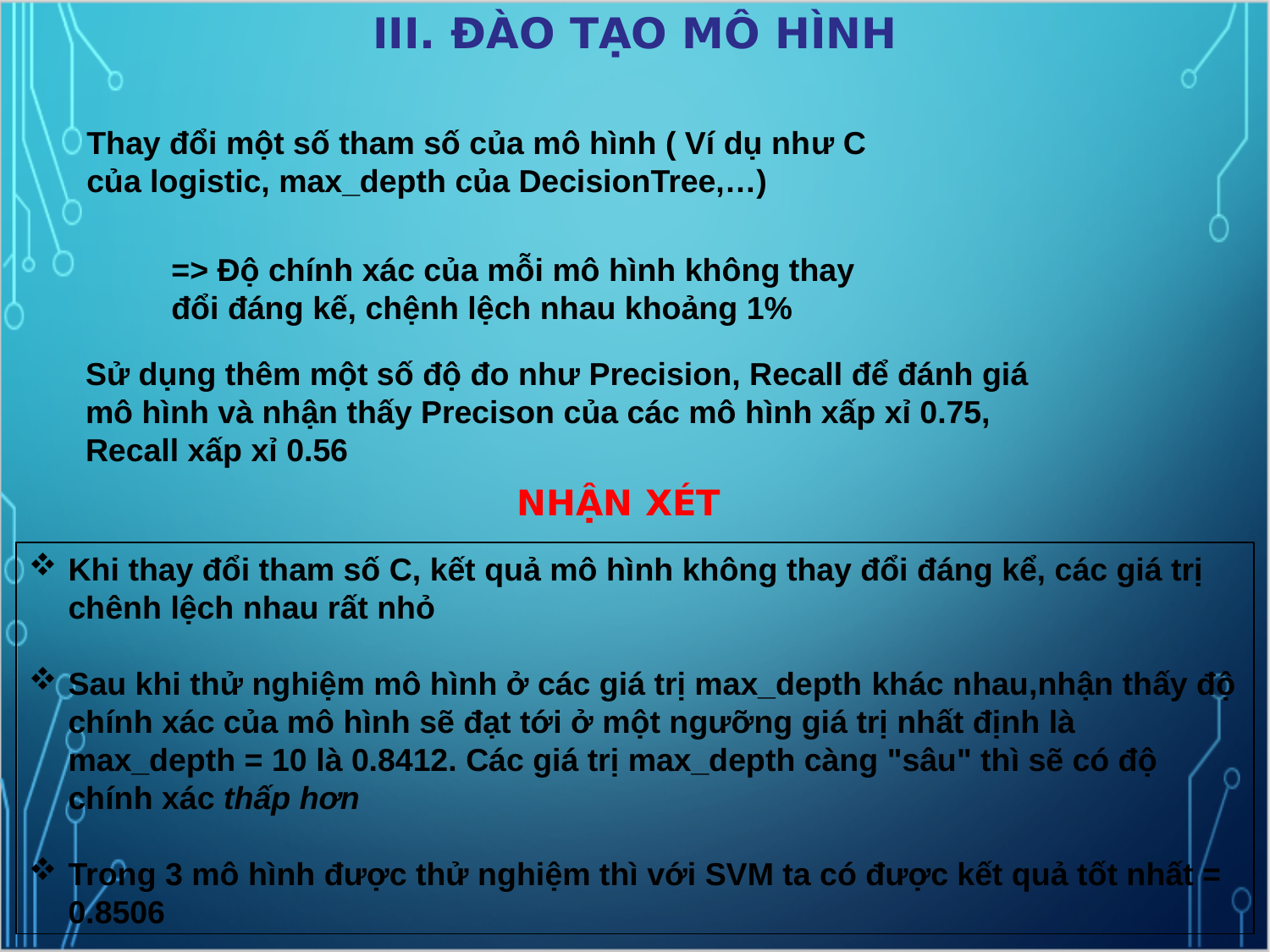

III. ĐÀO TẠO MÔ HÌNH
Thay đổi một số tham số của mô hình ( Ví dụ như C của logistic, max_depth của DecisionTree,…)
=> Độ chính xác của mỗi mô hình không thay đổi đáng kế, chệnh lệch nhau khoảng 1%
Sử dụng thêm một số độ đo như Precision, Recall để đánh giá mô hình và nhận thấy Precison của các mô hình xấp xỉ 0.75, Recall xấp xỉ 0.56

NHẬN XÉT
Khi thay đổi tham số C, kết quả mô hình không thay đổi đáng kể, các giá trị chênh lệch nhau rất nhỏ

Sau khi thử nghiệm mô hình ở các giá trị max_depth khác nhau,nhận thấy độ chính xác của mô hình sẽ đạt tới ở một ngưỡng giá trị nhất định là max_depth = 10 là 0.8412. Các giá trị max_depth càng "sâu" thì sẽ có độ chính xác thấp hơn

Trong 3 mô hình được thử nghiệm thì với SVM ta có được kết quả tốt nhất = 0.8506